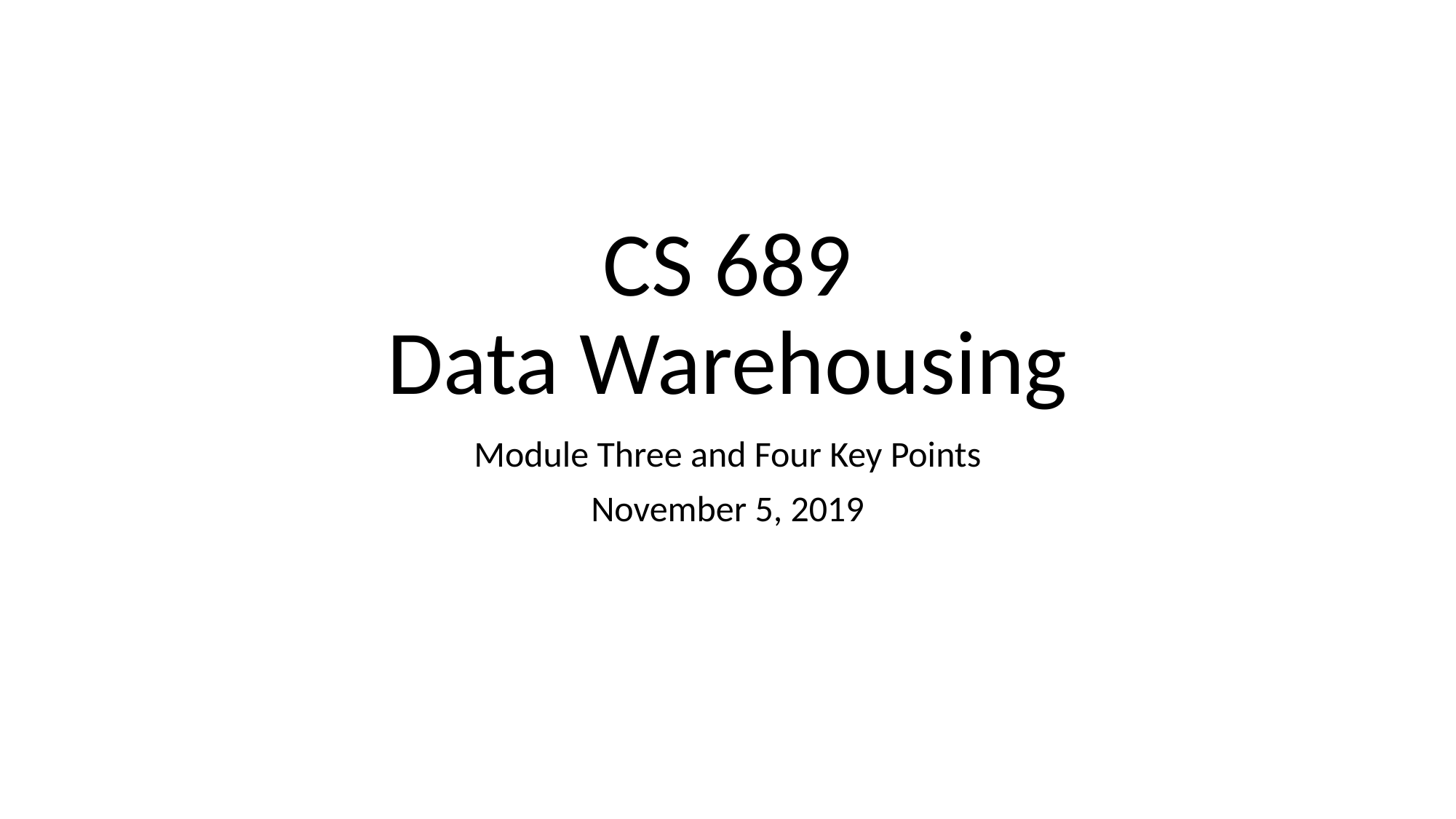

# CS 689 Data Warehousing
Module Three and Four Key Points
November 5, 2019